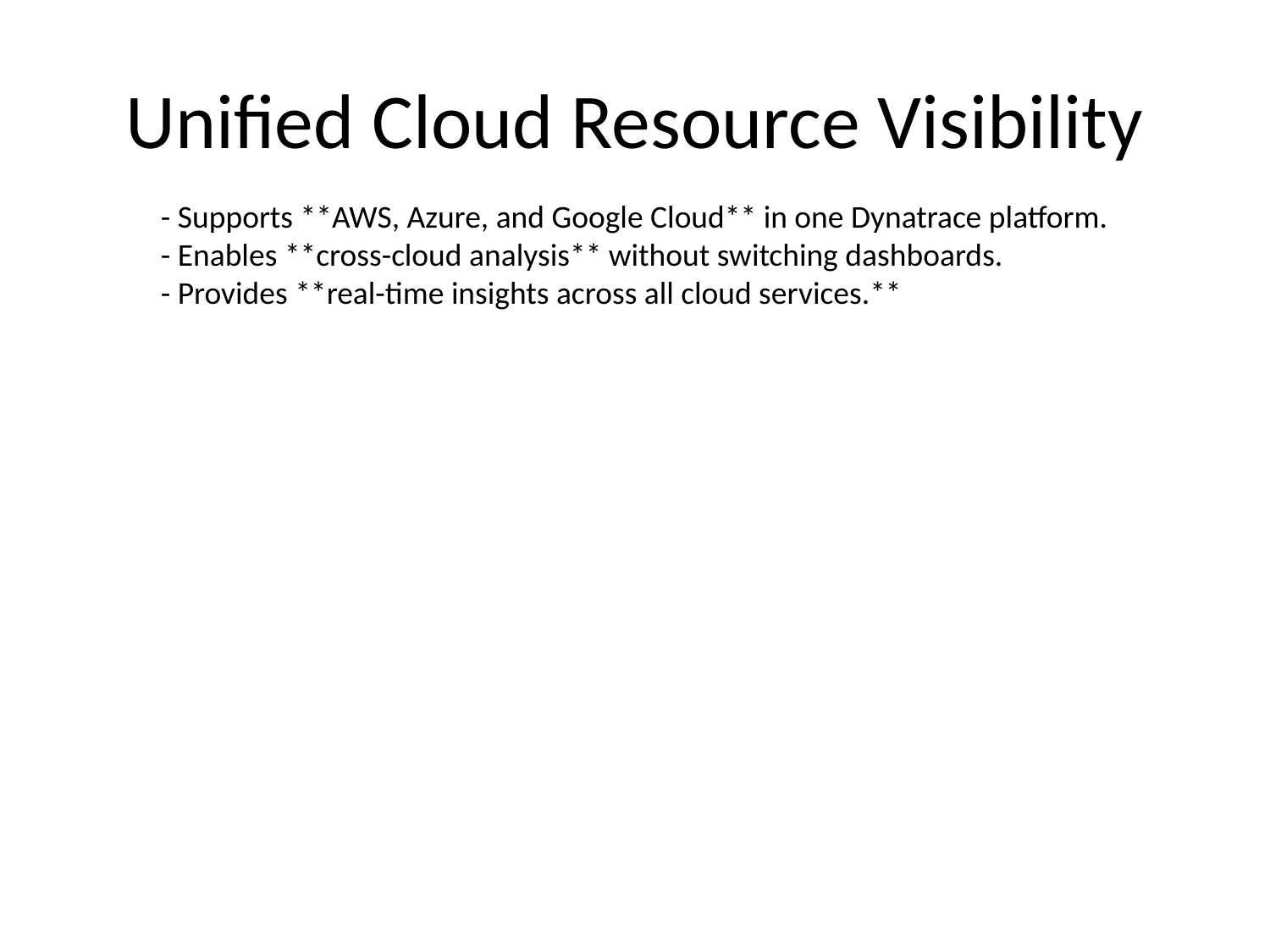

# Unified Cloud Resource Visibility
- Supports **AWS, Azure, and Google Cloud** in one Dynatrace platform.
- Enables **cross-cloud analysis** without switching dashboards.
- Provides **real-time insights across all cloud services.**